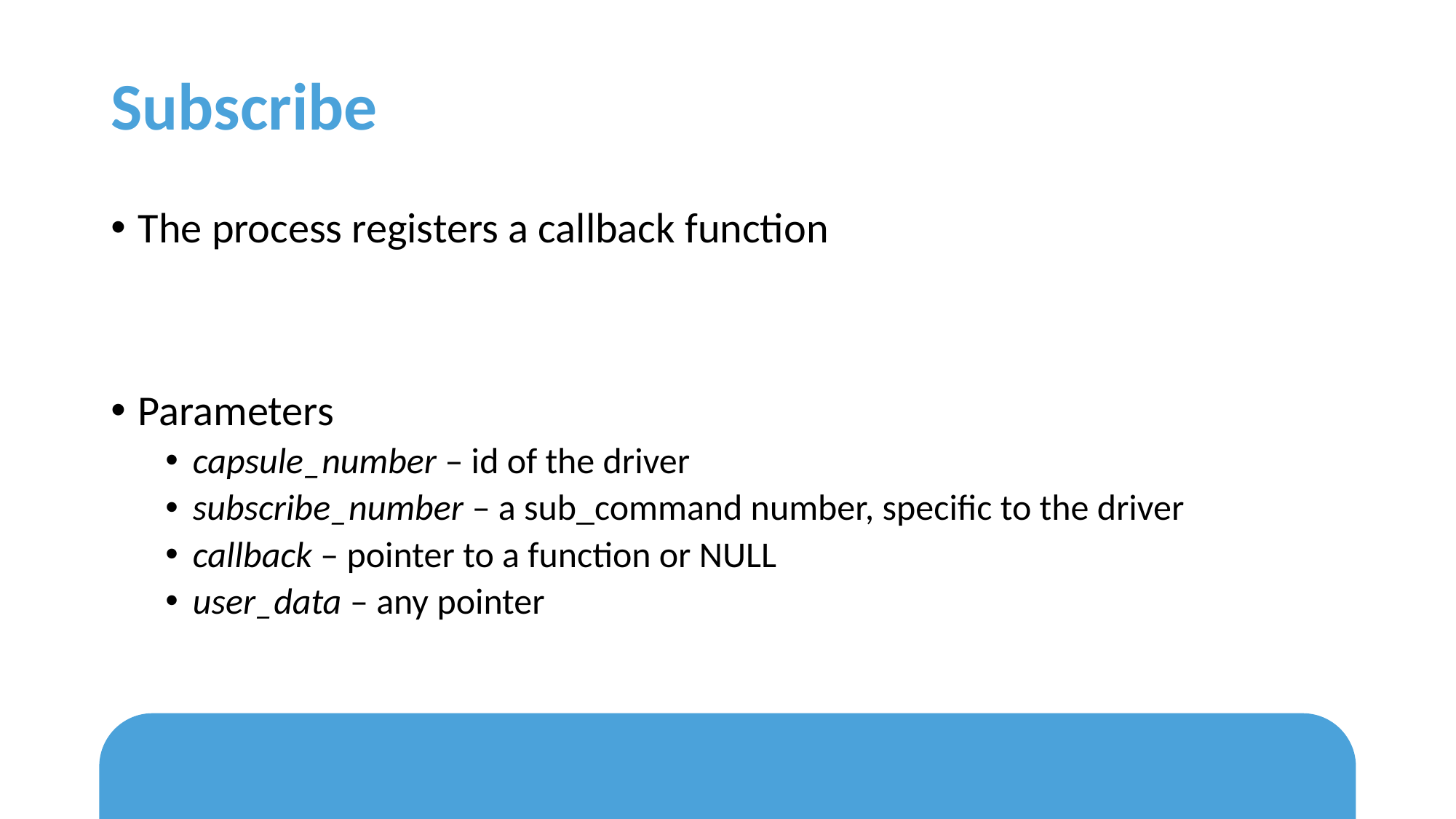

# Subscribe
The process registers a callback function

Parameters
capsule_number – id of the driver
subscribe_number – a sub_command number, specific to the driver
callback – pointer to a function or NULL
user_data – any pointer